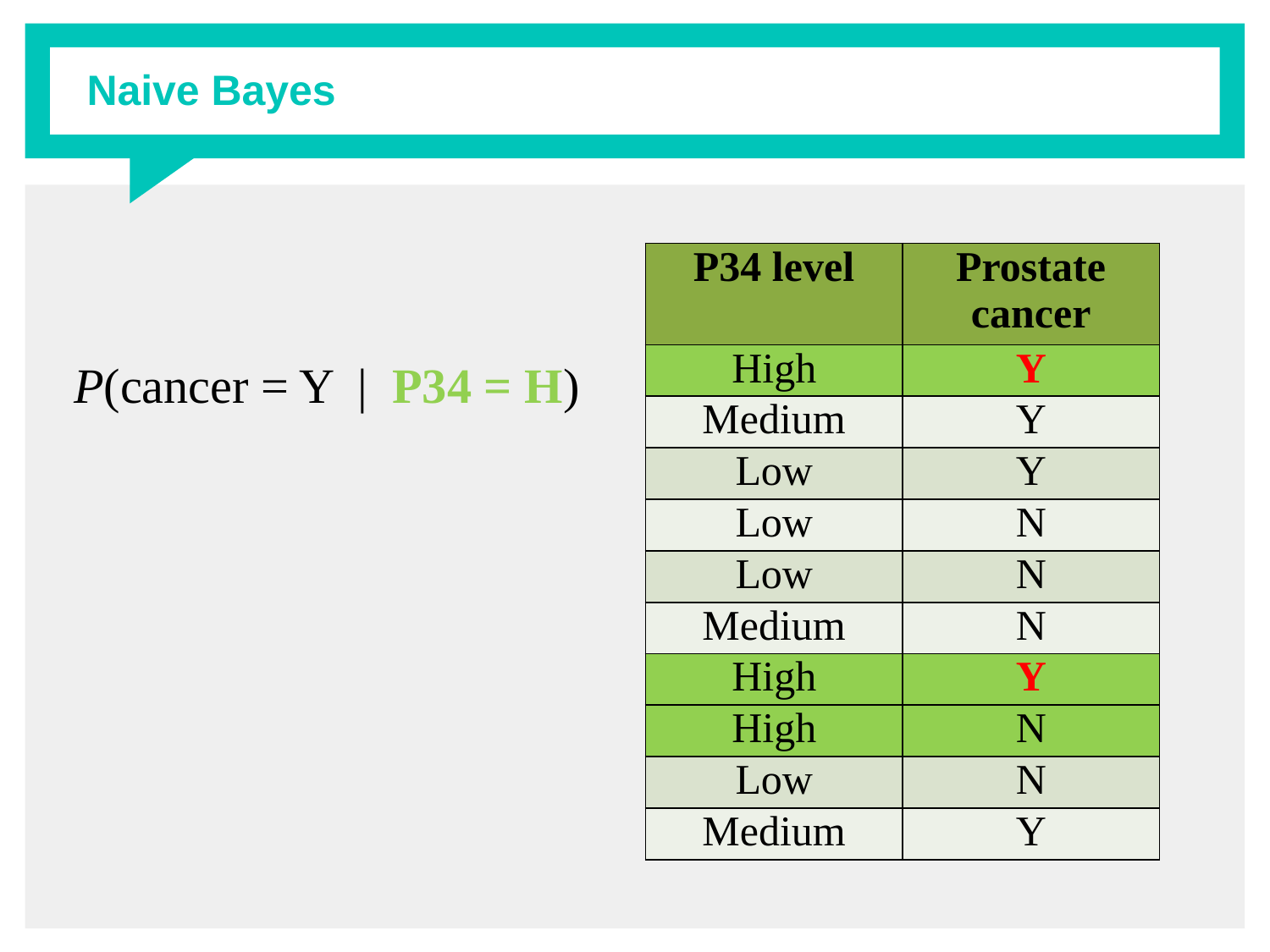

# Naive Bayes

  P(cancer = Y  |  P34 = H)

| P34 level | Prostate cancer |
| --- | --- |
| High | Y |
| Medium | Y |
| Low | Y |
| Low | N |
| Low | N |
| Medium | N |
| High | Y |
| High | N |
| Low | N |
| Medium | Y |